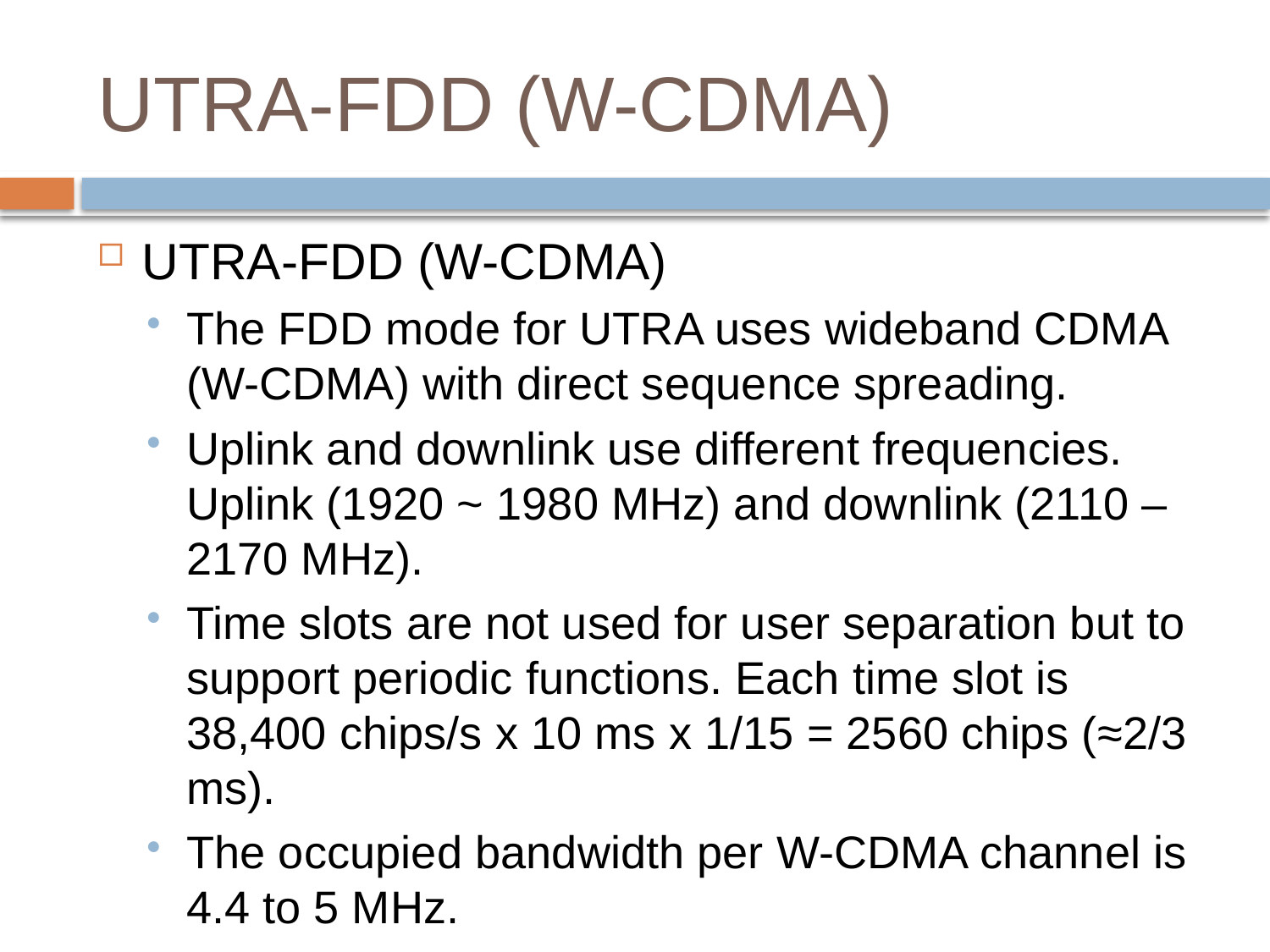

# UTRA-FDD (W-CDMA)
UTRA-FDD (W-CDMA)
The FDD mode for UTRA uses wideband CDMA (W-CDMA) with direct sequence spreading.
Uplink and downlink use different frequencies. Uplink (1920 ~ 1980 MHz) and downlink (2110 – 2170 MHz).
Time slots are not used for user separation but to support periodic functions. Each time slot is 38,400 chips/s x 10 ms x 1/15 = 2560 chips (≈2/3 ms).
The occupied bandwidth per W-CDMA channel is 4.4 to 5 MHz.
In Germany, the FDD spectrum was sold over 50 billion Euros.
The provide higher data rates, the infrastructure should be improved: Twice as many base stations as GSM (500 m cell diameters)